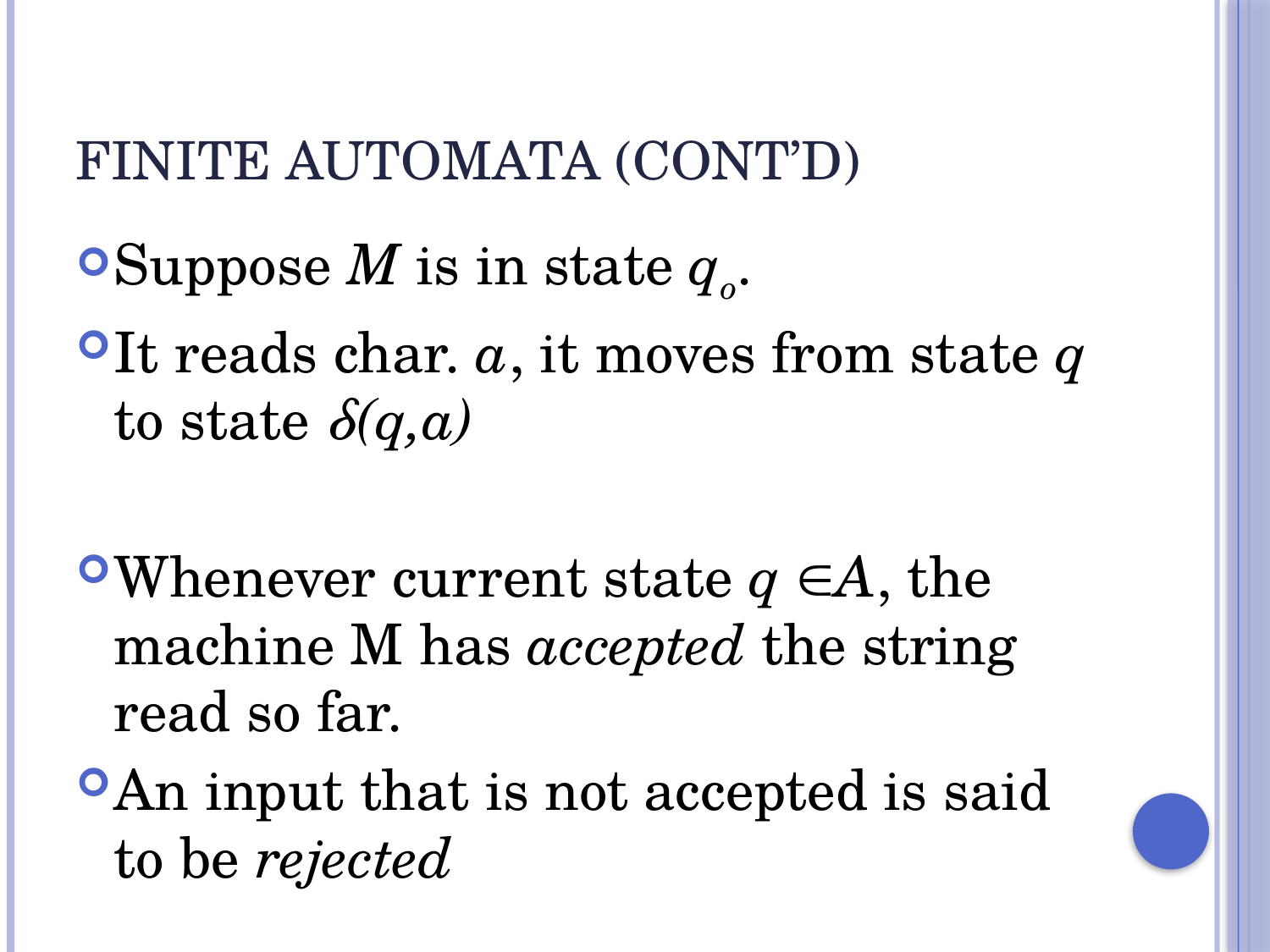

# Finite Automata (Cont’d)
Suppose M is in state qo.
It reads char. a, it moves from state q to state δ(q,a)

Whenever current state q ∈A, the machine M has accepted the string read so far.
An input that is not accepted is said to be rejected